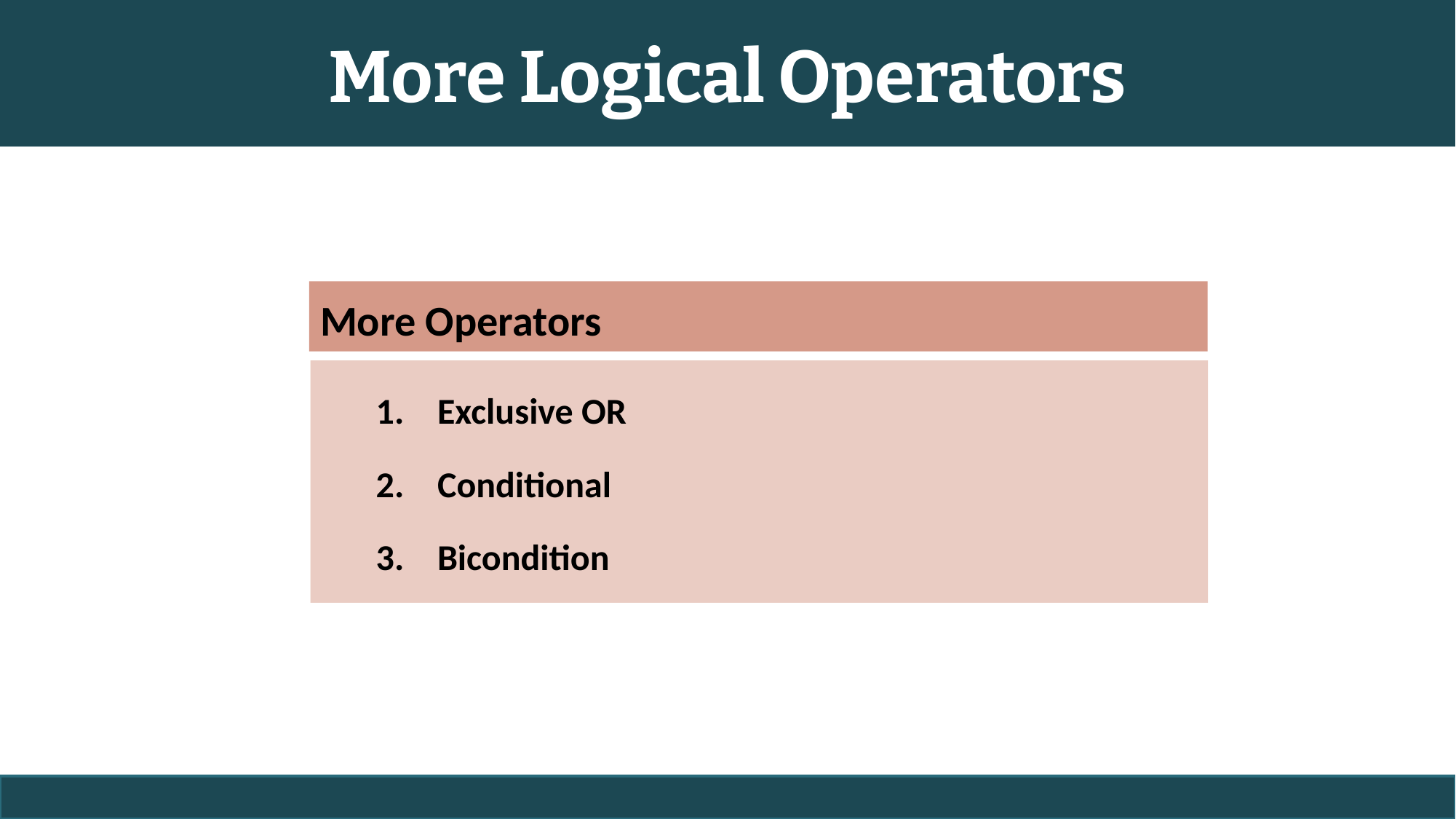

# More Logical Operators
More Operators
Exclusive OR
Conditional
Bicondition
11